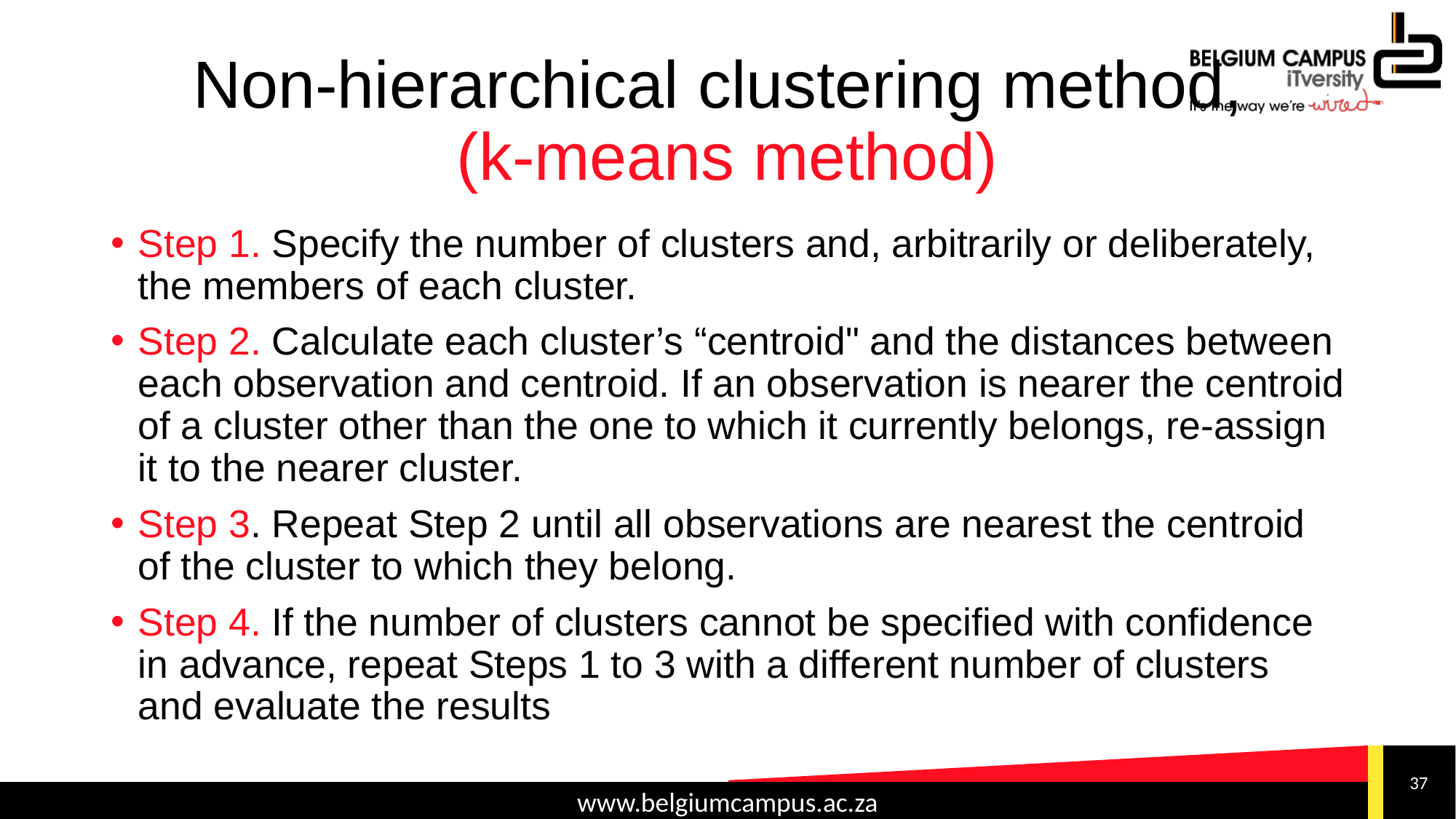

# Non-hierarchical clustering method, (k-means method)
Step 1. Specify the number of clusters and, arbitrarily or deliberately,  the members of each cluster.
Step 2. Calculate each cluster’s “centroid" and the distances between each observation and centroid. If an observation is nearer the centroid of a cluster other than the one to which it currently belongs, re-assign it to the nearer cluster.
Step 3. Repeat Step 2 until all observations are nearest the centroid of the cluster to which they belong.
Step 4. If the number of clusters cannot be specified with confidence in advance, repeat Steps 1 to 3 with a different number of clusters and evaluate the results